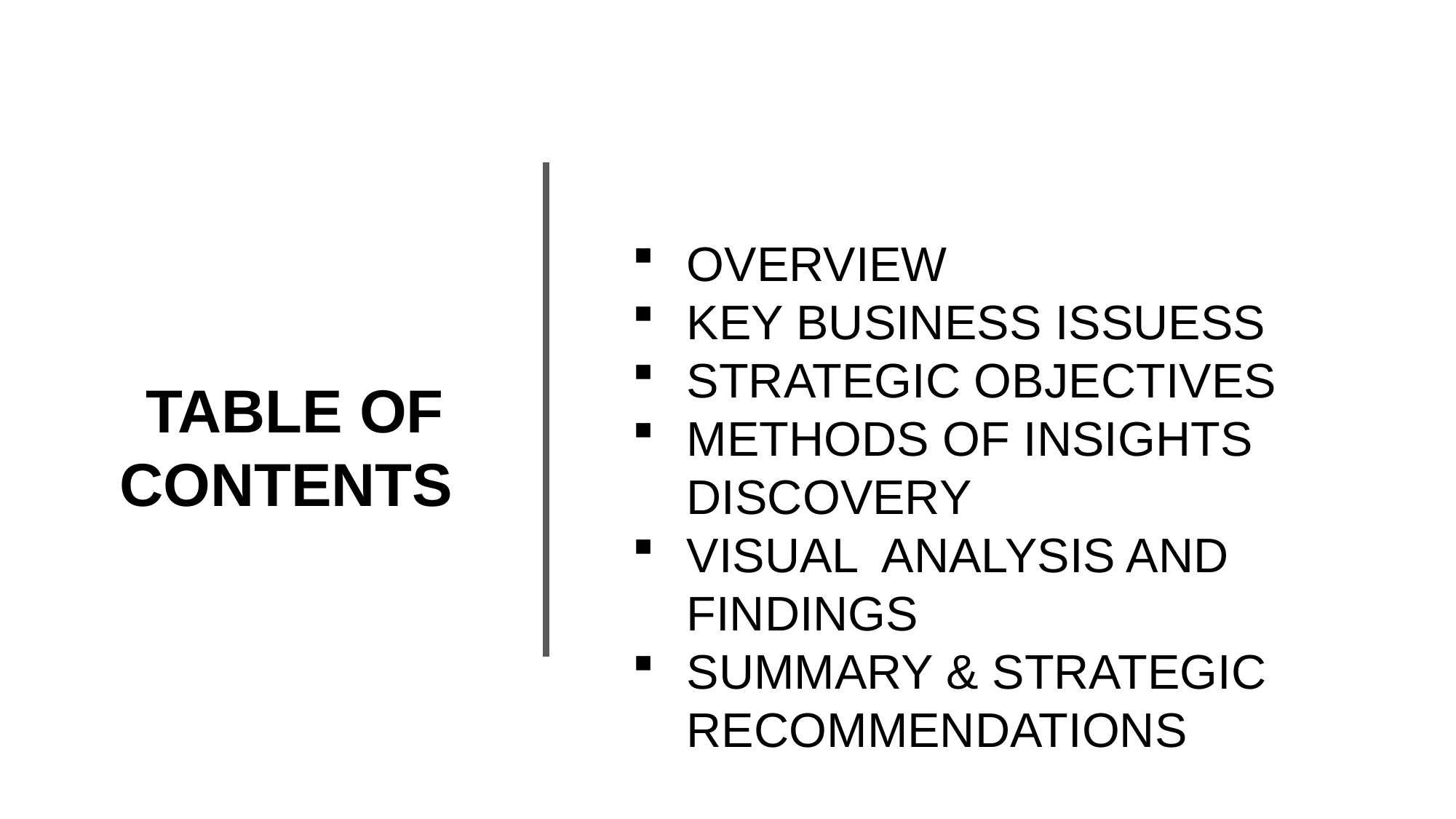

OVERVIEW
KEY BUSINESS ISSUESS
STRATEGIC OBJECTIVES
METHODS OF INSIGHTS DISCOVERY
VISUAL  ANALYSIS AND FINDINGS
SUMMARY & STRATEGIC RECOMMENDATIONS
TABLE OF CONTENTS